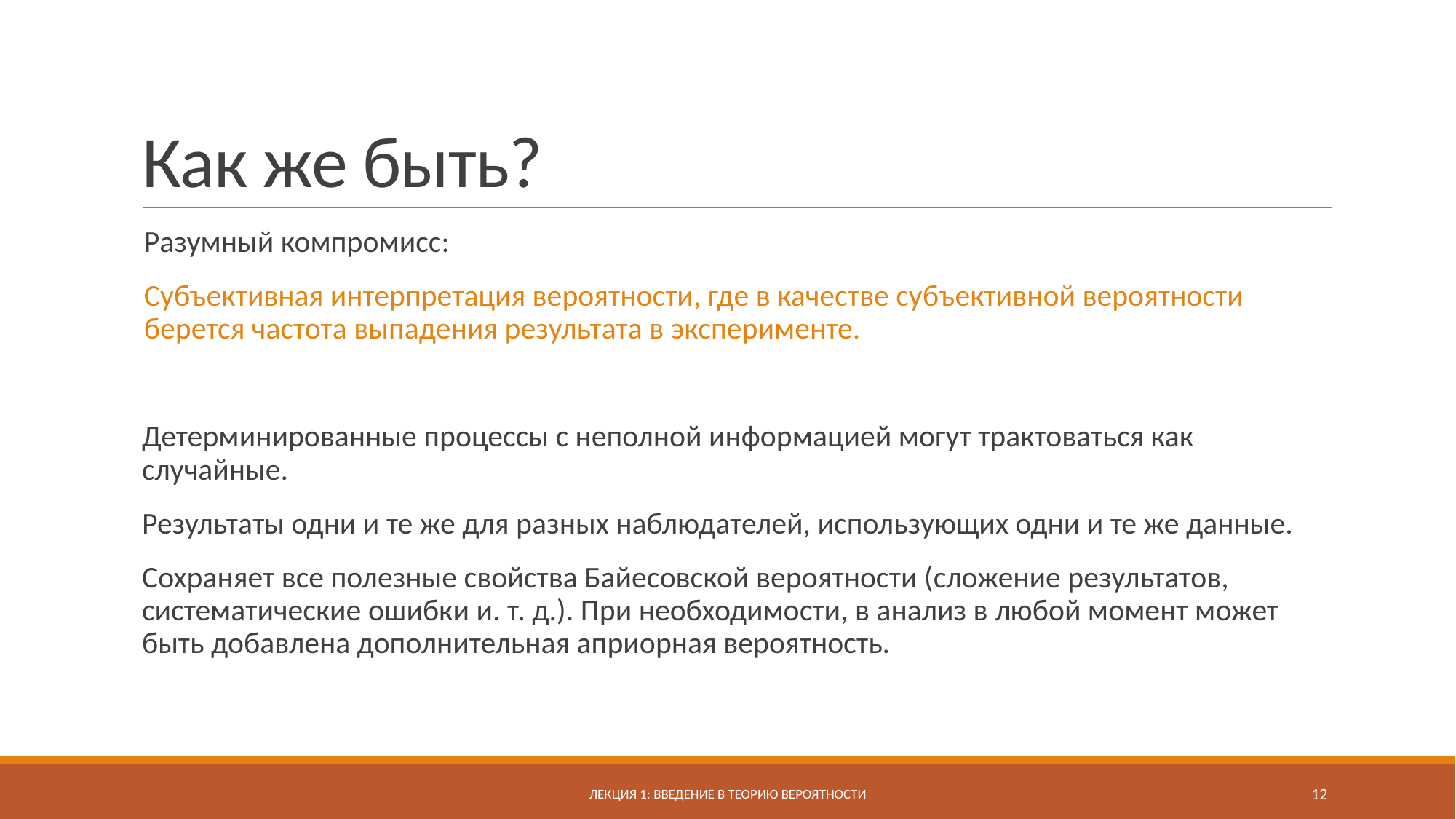

# Как же быть?
Разумный компромисс:
Субъективная интерпретация вероятности, где в качестве субъективной вероятности берется частота выпадения результата в эксперименте.

Детерминированные процессы с неполной информацией могут трактоваться как случайные.
Результаты одни и те же для разных наблюдателей, использующих одни и те же данные.
Сохраняет все полезные свойства Байесовской вероятности (сложение результатов, систематические ошибки и. т. д.). При необходимости, в анализ в любой момент может быть добавлена дополнительная априорная вероятность.

Лекция 1: введение в теорию вероятности
12